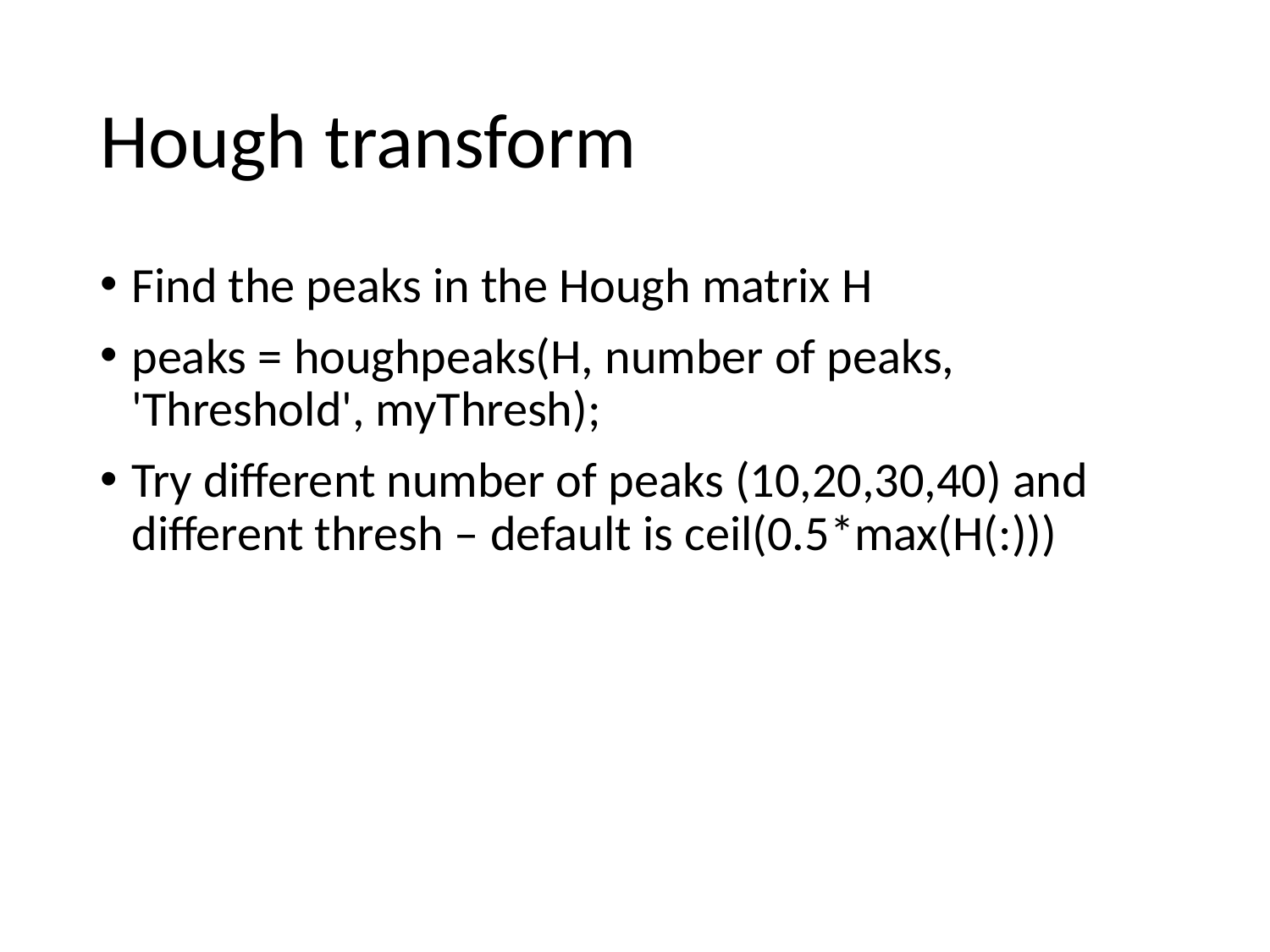

# Hough transform
Find the peaks in the Hough matrix H
peaks = houghpeaks(H, number of peaks, 'Threshold', myThresh);
Try different number of peaks (10,20,30,40) and different thresh – default is ceil(0.5*max(H(:)))